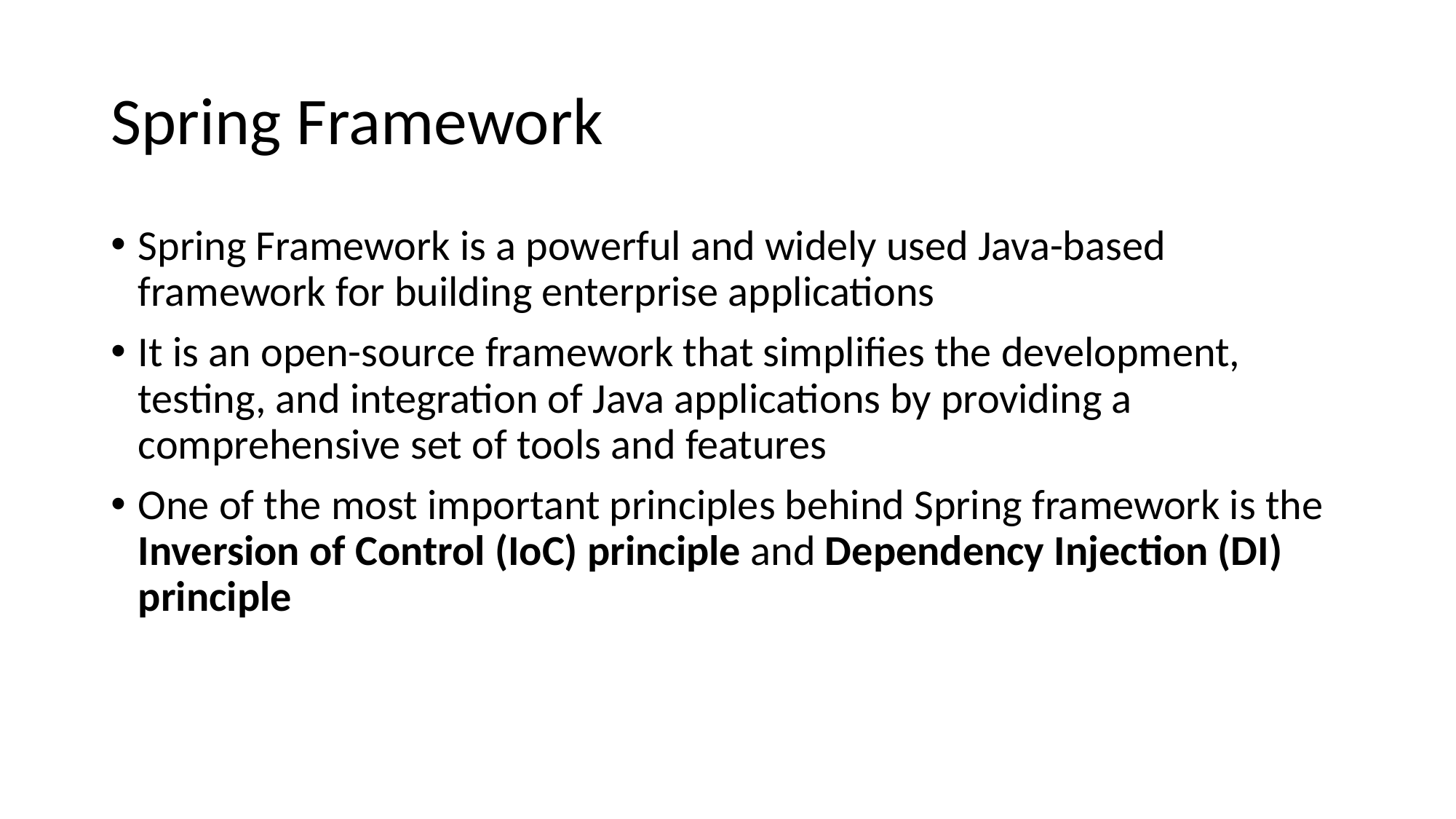

# Spring Framework
Spring Framework is a powerful and widely used Java-based framework for building enterprise applications
It is an open-source framework that simplifies the development, testing, and integration of Java applications by providing a comprehensive set of tools and features
One of the most important principles behind Spring framework is the Inversion of Control (IoC) principle and Dependency Injection (DI) principle